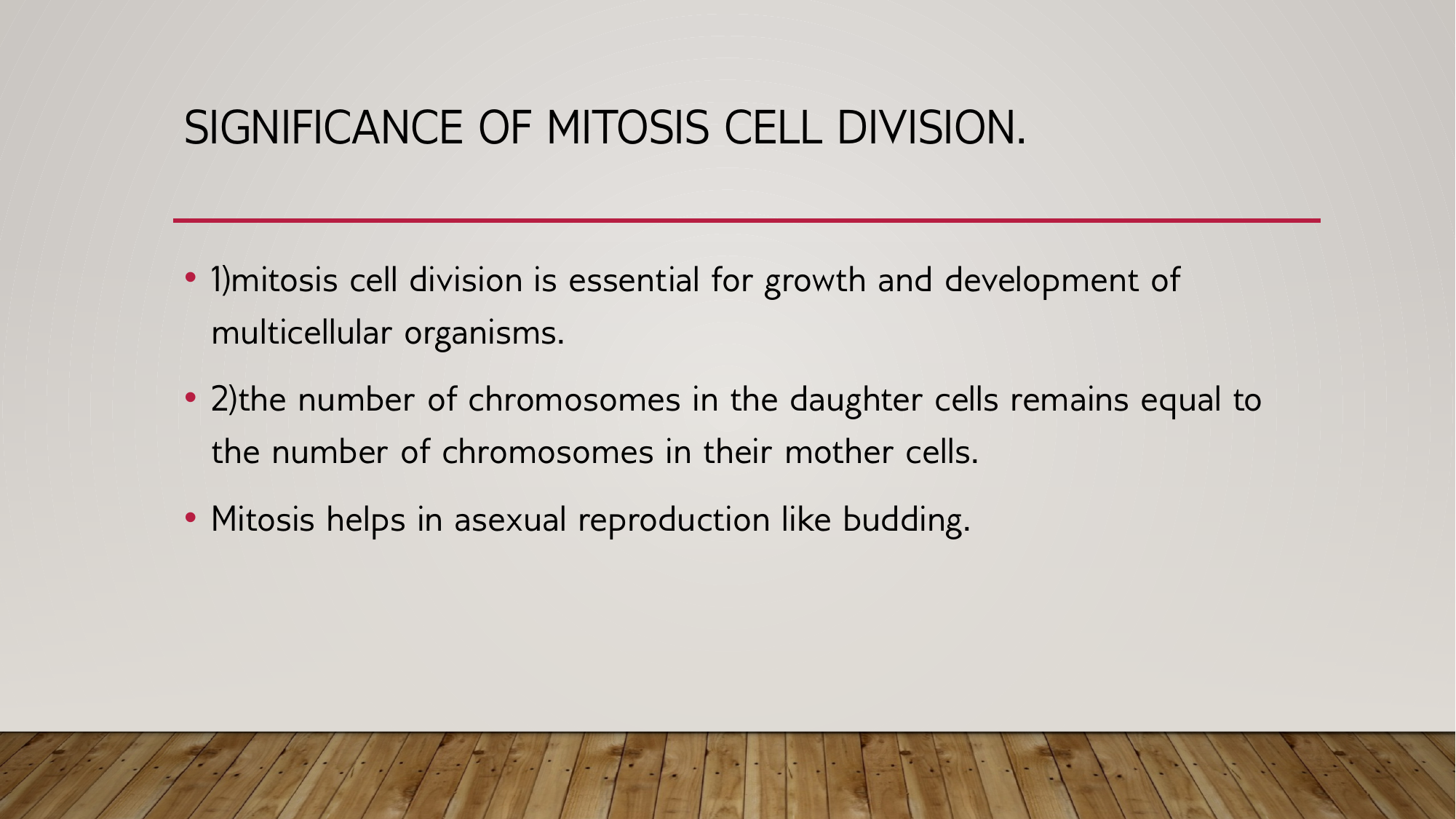

# Significance of mitosis cell division.
1)mitosis cell division is essential for growth and development of multicellular organisms.
2)the number of chromosomes in the daughter cells remains equal to the number of chromosomes in their mother cells.
Mitosis helps in asexual reproduction like budding.